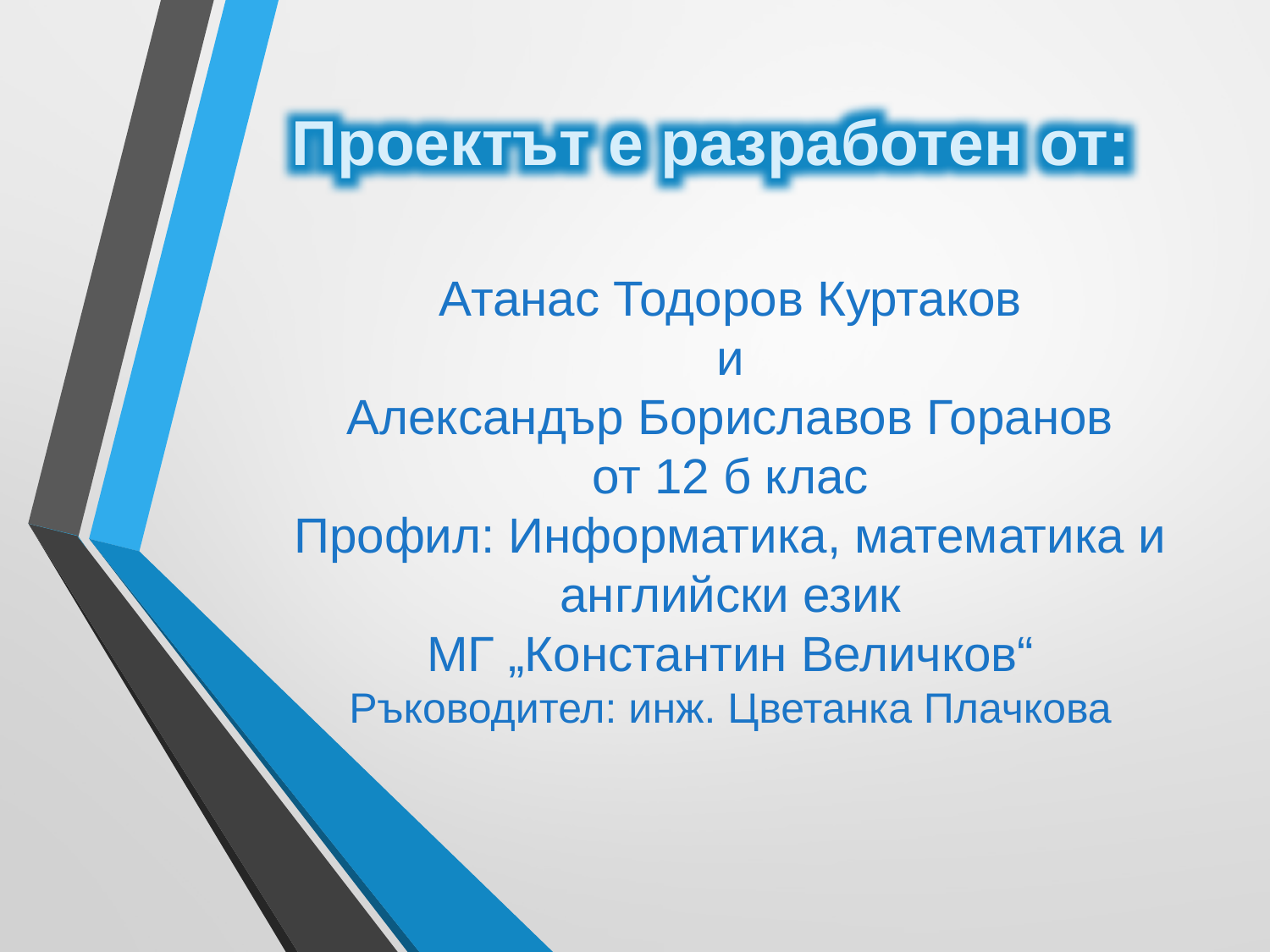

Проектът е разработен от:

Атанас Тодоров Куртаков
и
Александър Бориславов Горанов
от 12 б клас
Профил: Информатика, математика и английски език
МГ „Константин Величков“
Ръководител: инж. Цветанка Плачкова
#